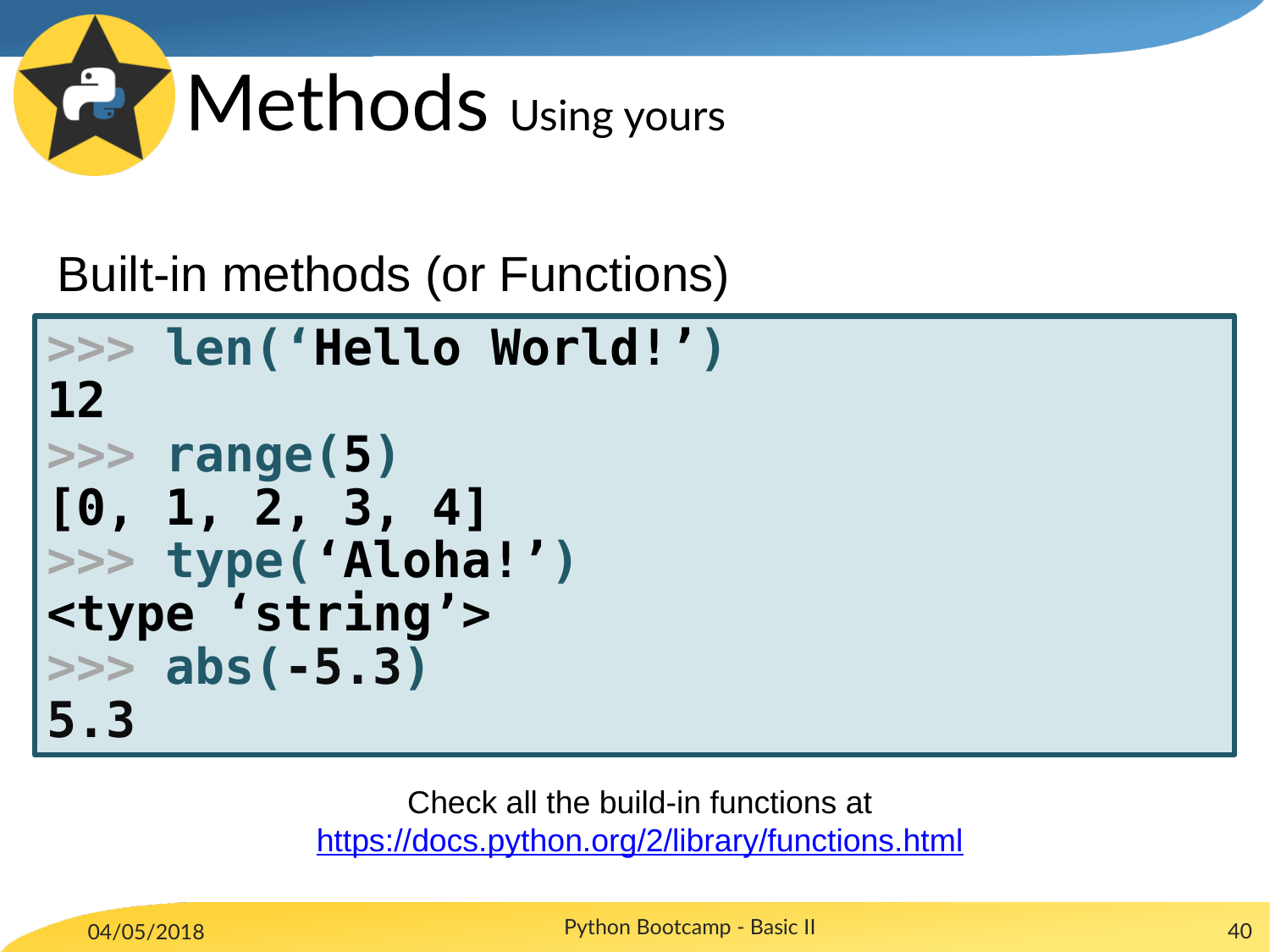

Methods Using yours
Built-in methods (or Functions)
>>> len(‘Hello World!’)
12
>>> range(5)
[0, 1, 2, 3, 4]
>>> type(‘Aloha!’)
<type ‘string’>
>>> abs(-5.3)
5.3
Check all the build-in functions at
https://docs.python.org/2/library/functions.html
Python Bootcamp - Basic II
40
04/05/2018